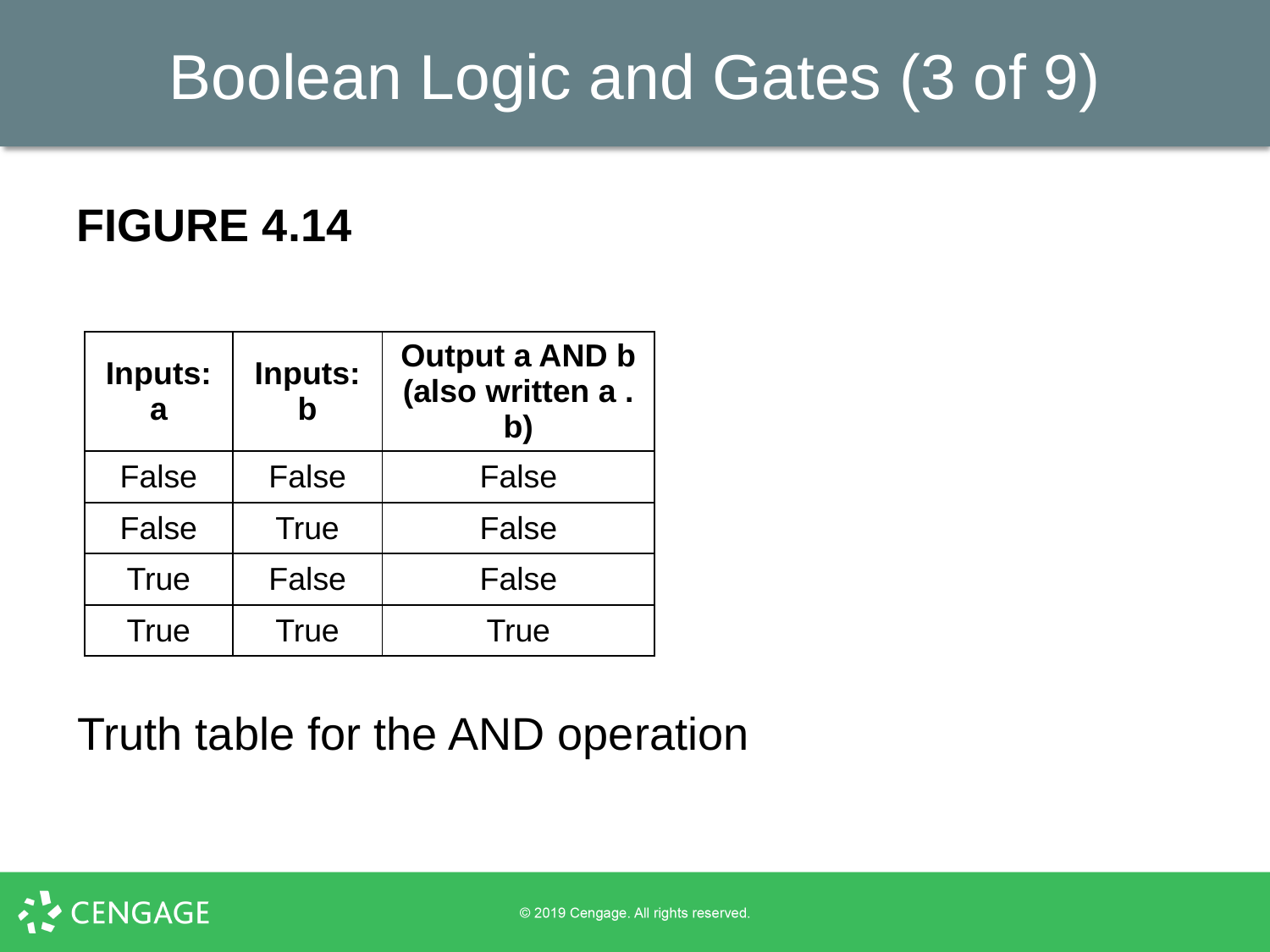

# Boolean Logic and Gates (3 of 9)
FIGURE 4.14
| Inputs: a | Inputs: b | Output a AND b (also written a . b) |
| --- | --- | --- |
| False | False | False |
| False | True | False |
| True | False | False |
| True | True | True |
Truth table for the AND operation